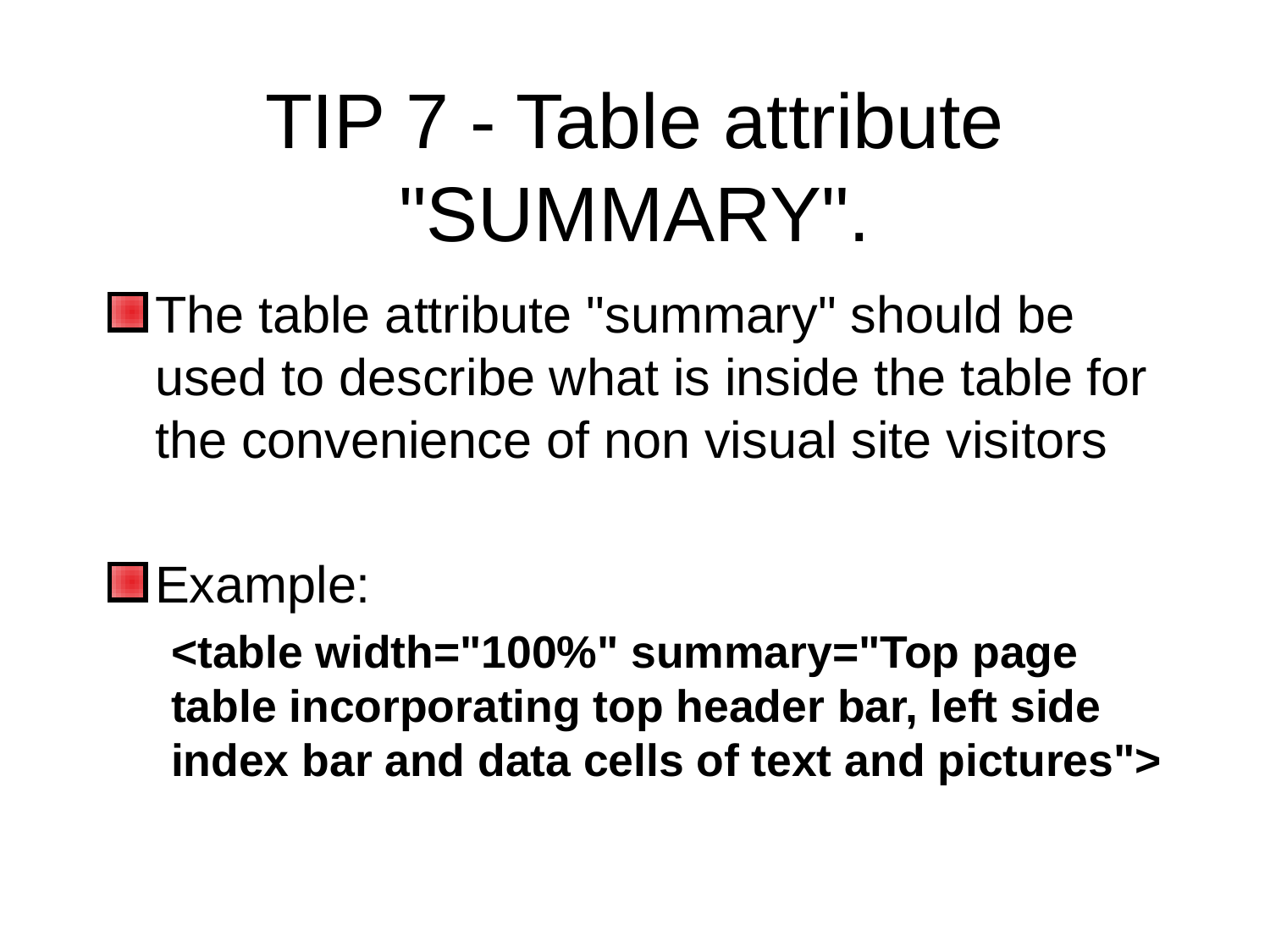

# TIP 7 - Table attribute "SUMMARY".
The table attribute "summary" should be used to describe what is inside the table for the convenience of non visual site visitors

Example:
<table width="100%" summary="Top page table incorporating top header bar, left side index bar and data cells of text and pictures">